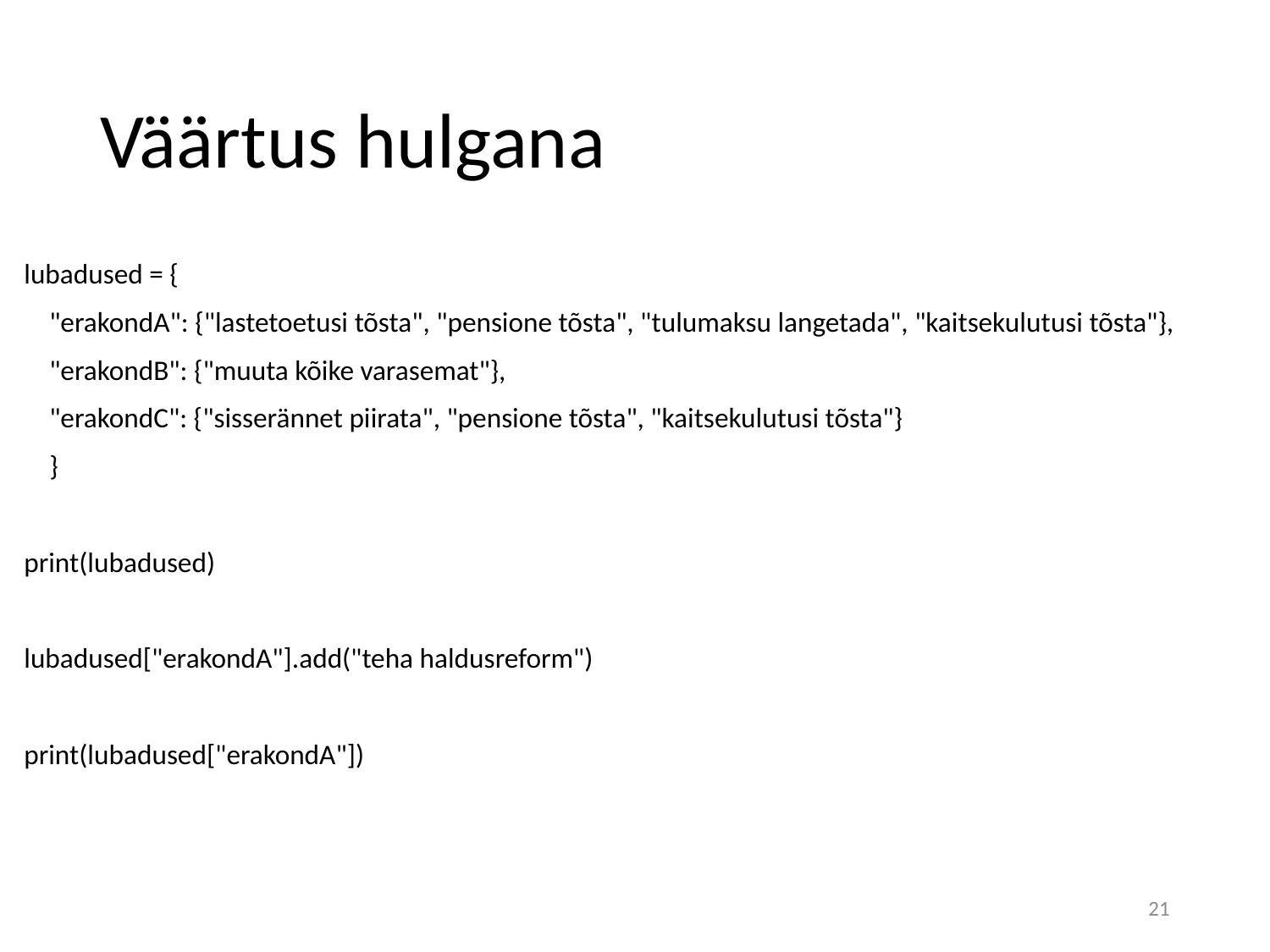

# Väärtus hulgana
lubadused = {
    "erakondA": {"lastetoetusi tõsta", "pensione tõsta", "tulumaksu langetada", "kaitsekulutusi tõsta"},
    "erakondB": {"muuta kõike varasemat"},
    "erakondC": {"sisserännet piirata", "pensione tõsta", "kaitsekulutusi tõsta"}
    }

print(lubadused)

lubadused["erakondA"].add("teha haldusreform")

print(lubadused["erakondA"])
21